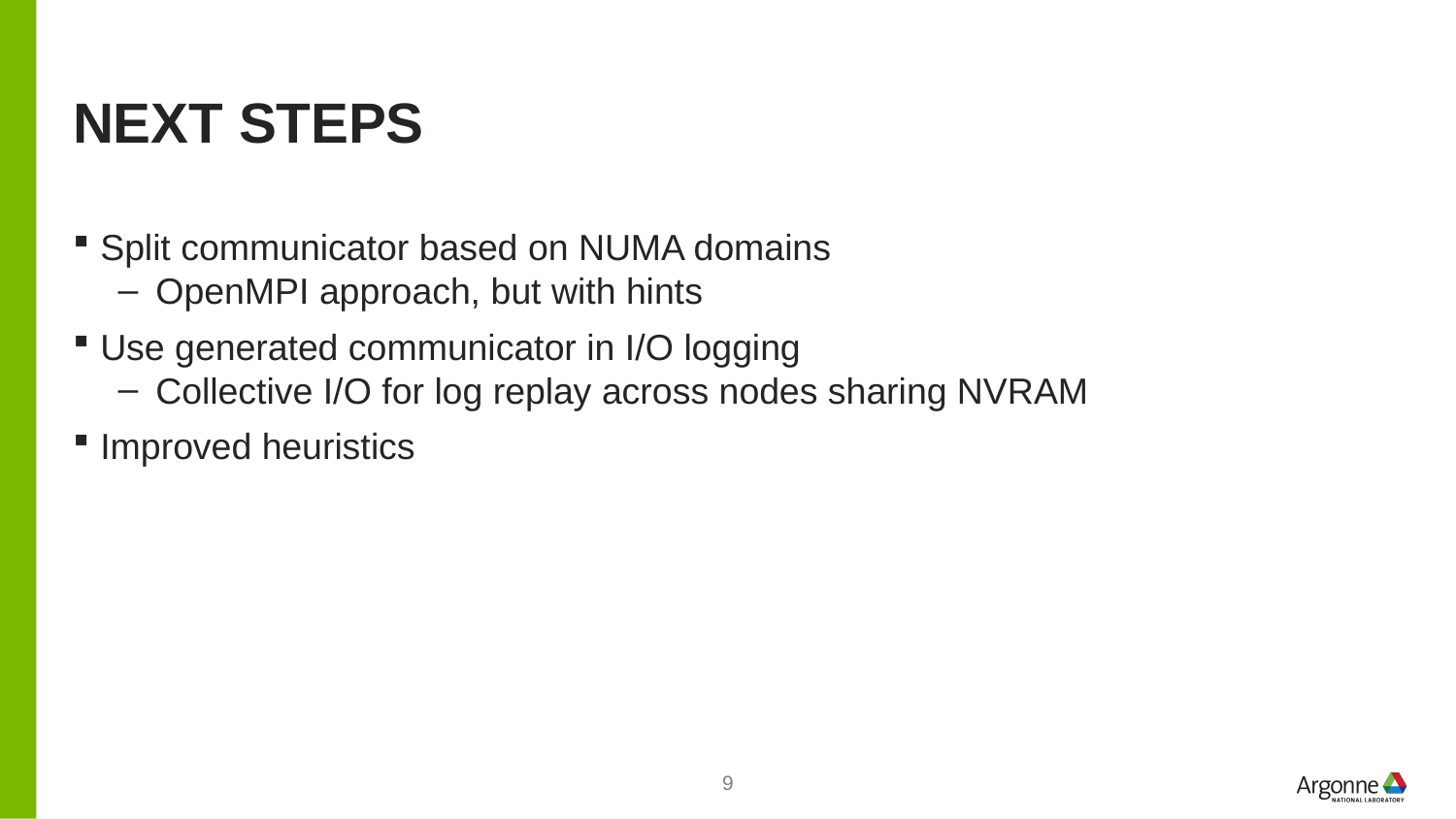

# Next Steps

Split communicator based on NUMA domains
OpenMPI approach, but with hints
Use generated communicator in I/O logging
Collective I/O for log replay across nodes sharing NVRAM
Improved heuristics
9